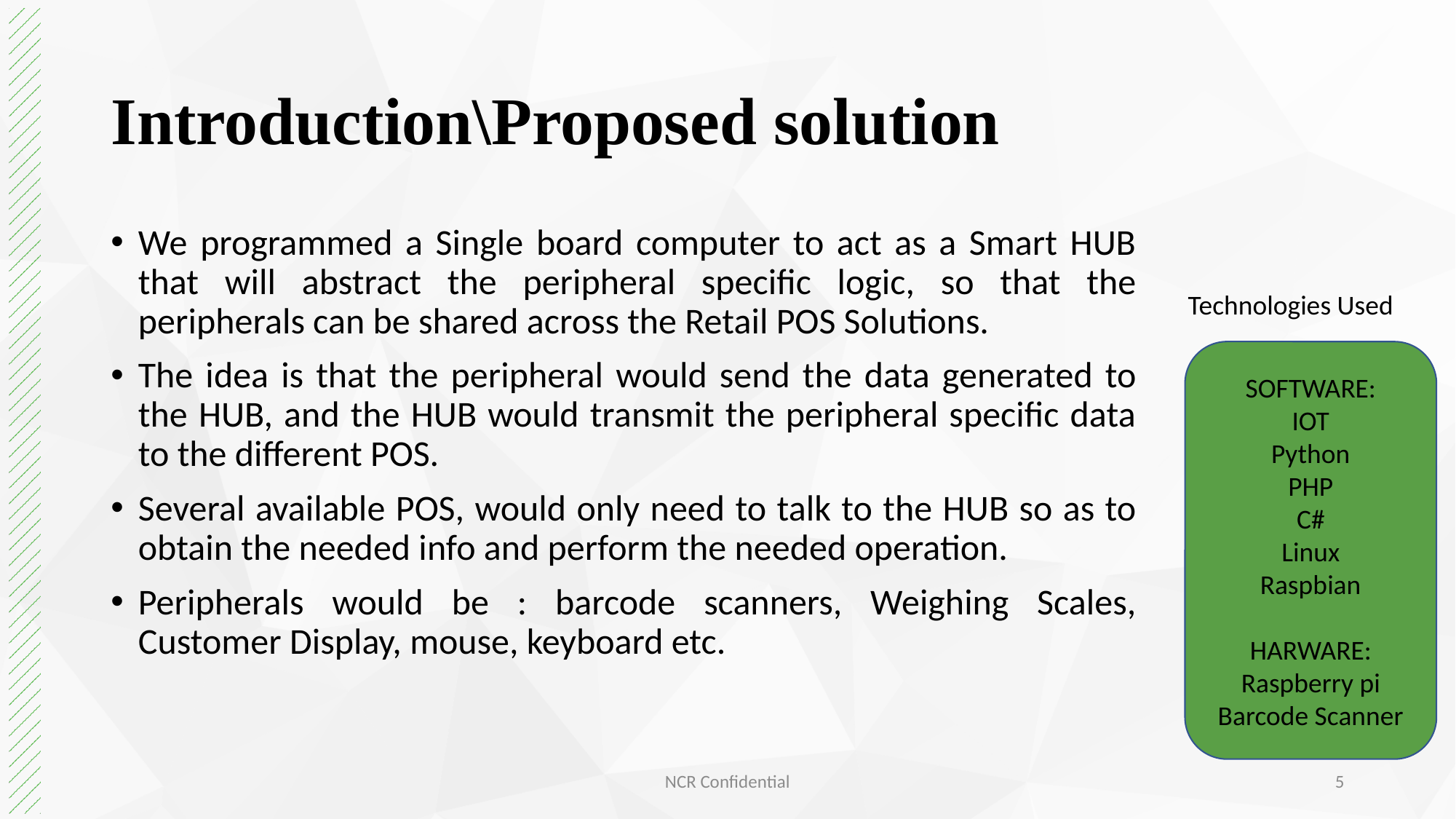

# Introduction\Proposed solution
We programmed a Single board computer to act as a Smart HUB that will abstract the peripheral specific logic, so that the peripherals can be shared across the Retail POS Solutions.
The idea is that the peripheral would send the data generated to the HUB, and the HUB would transmit the peripheral specific data to the different POS.
Several available POS, would only need to talk to the HUB so as to obtain the needed info and perform the needed operation.
Peripherals would be : barcode scanners, Weighing Scales, Customer Display, mouse, keyboard etc.

Technologies Used
SOFTWARE:
IOT
Python
PHP
C#
Linux
Raspbian

HARWARE:
Raspberry pi
Barcode Scanner
NCR Confidential
5